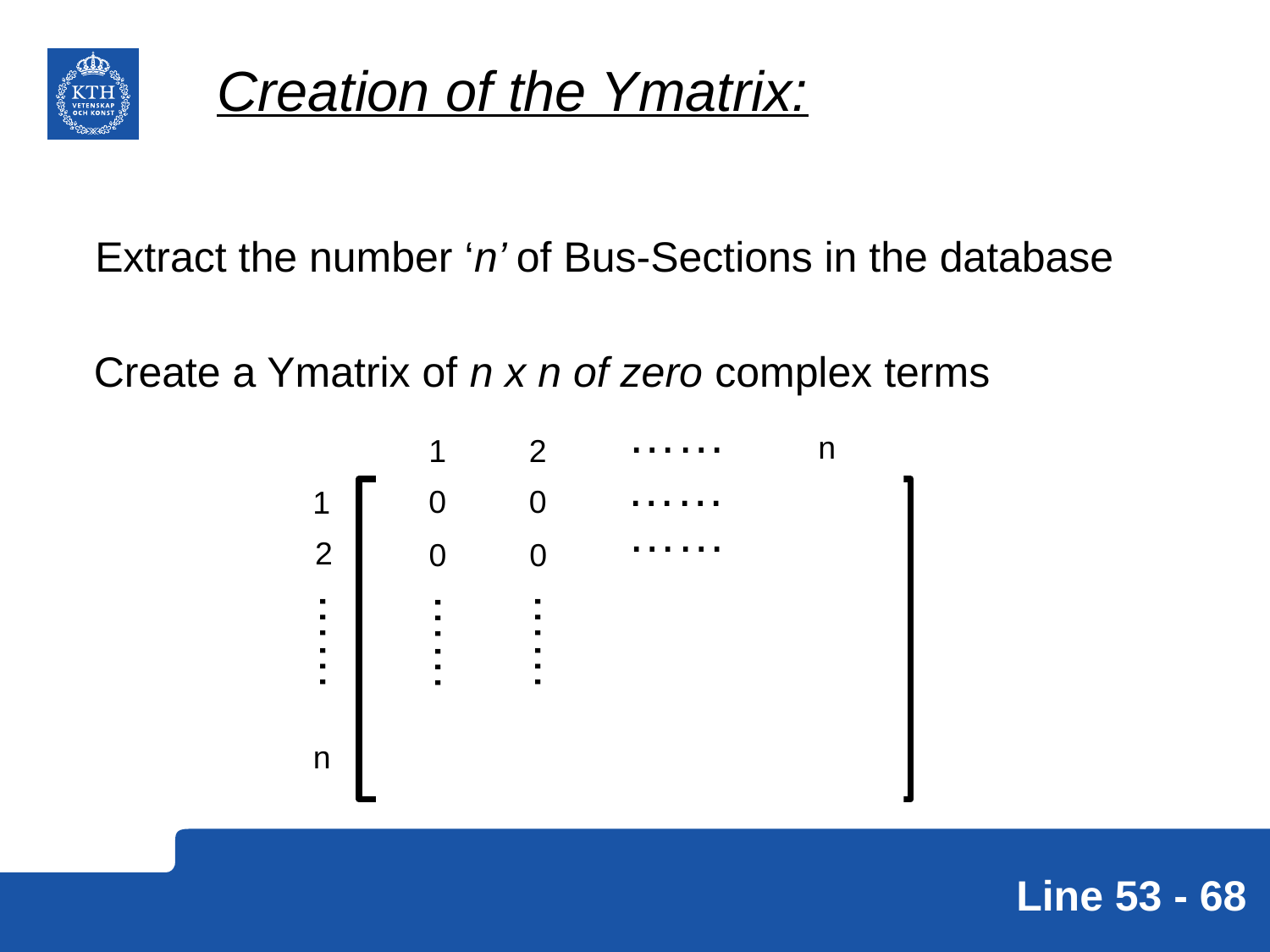

Creation of the Ymatrix:
Extract the number ‘n’ of Bus-Sections in the database
Create a Ymatrix of n x n of zero complex terms
……
n
1
2

……
0
0
1

……
2
0
0
……
……
……
n
Line 53 - 68